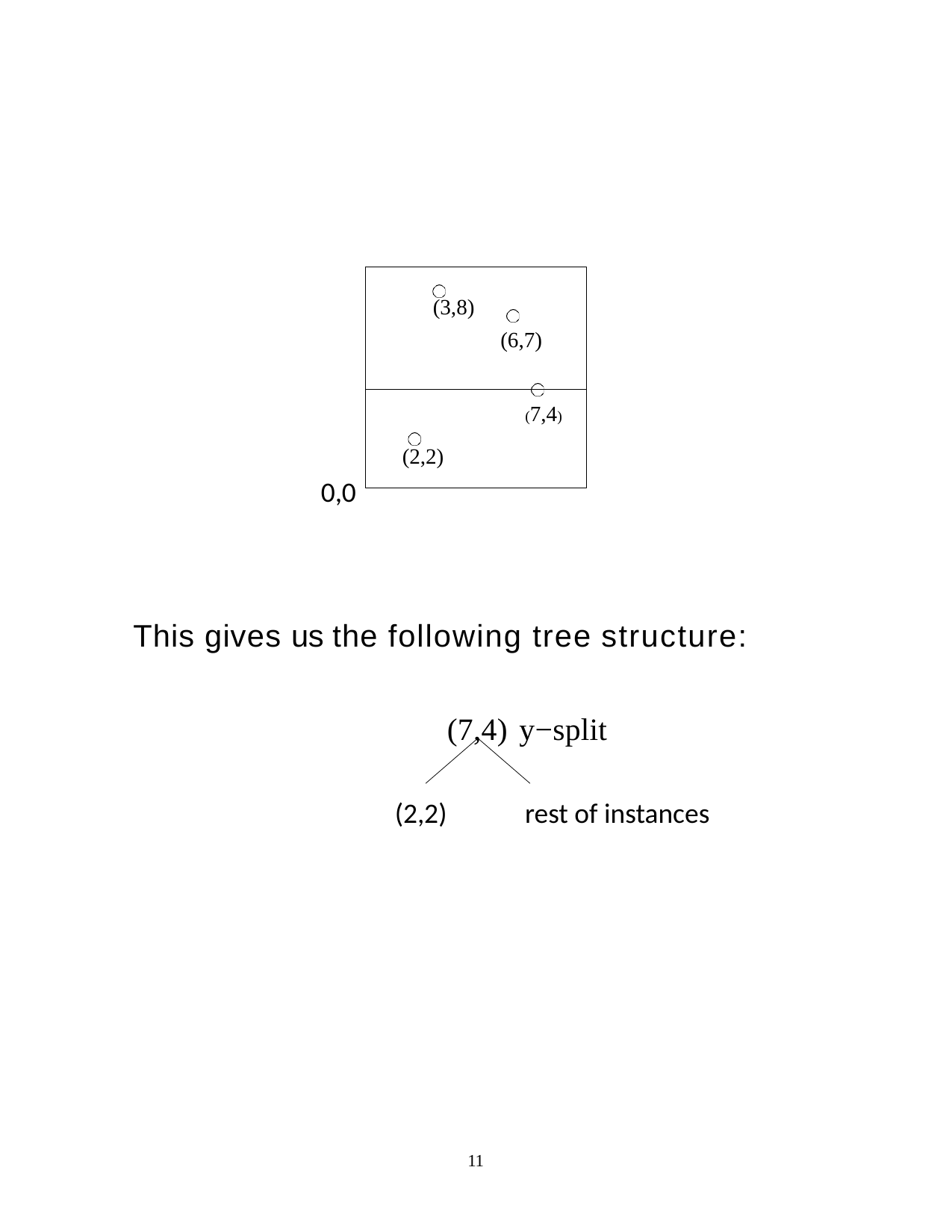

(3,8)
(6,7)

(7,4)
(2,2)
0,0

This gives us the following tree structure:

           (7,4) y−split

(2,2)
rest of instances
11